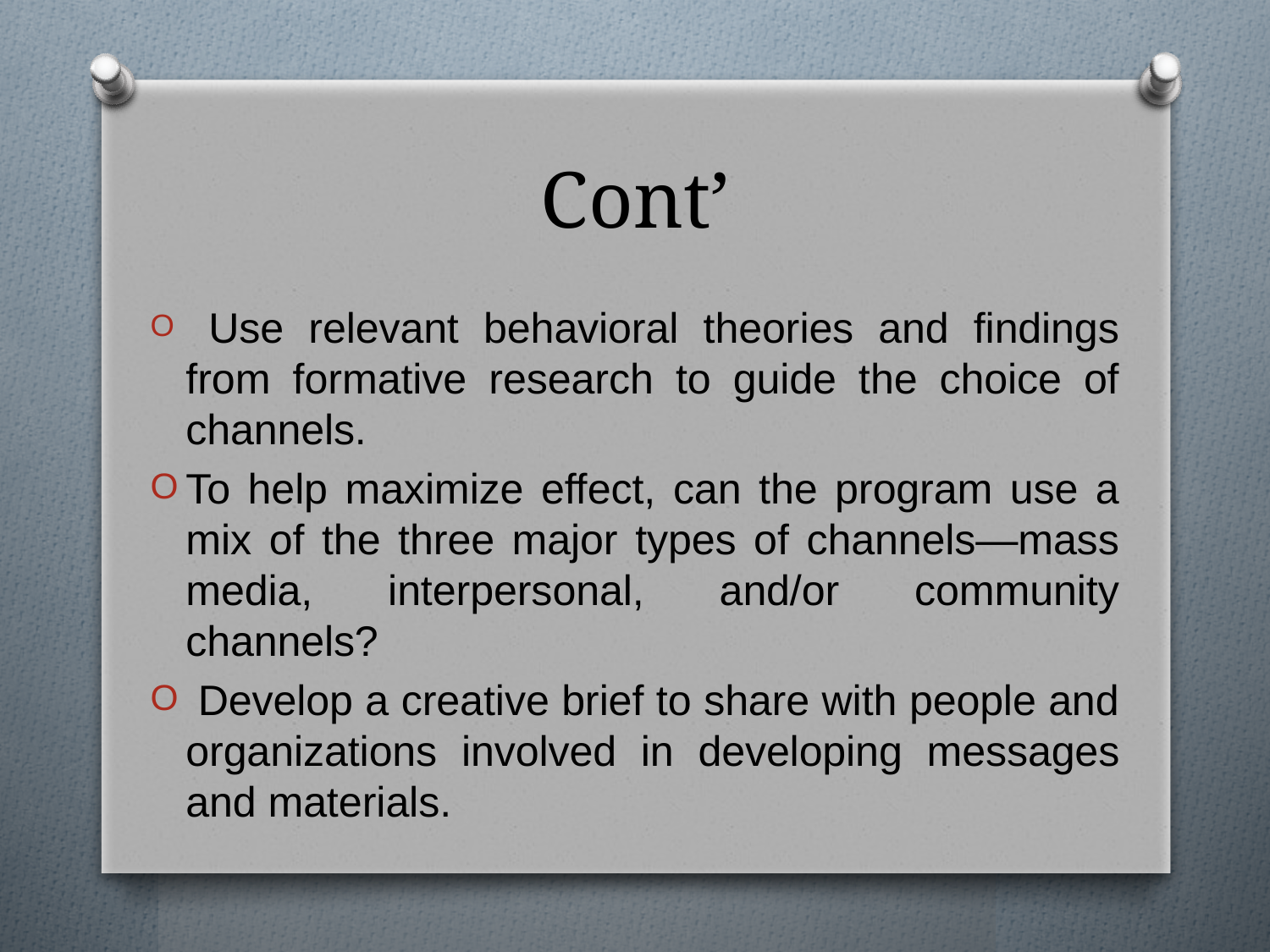

# Cont’
 Use relevant behavioral theories and findings from formative research to guide the choice of channels.
To help maximize effect, can the program use a mix of the three major types of channels—mass media, interpersonal, and/or community channels?
 Develop a creative brief to share with people and organizations involved in developing messages and materials.